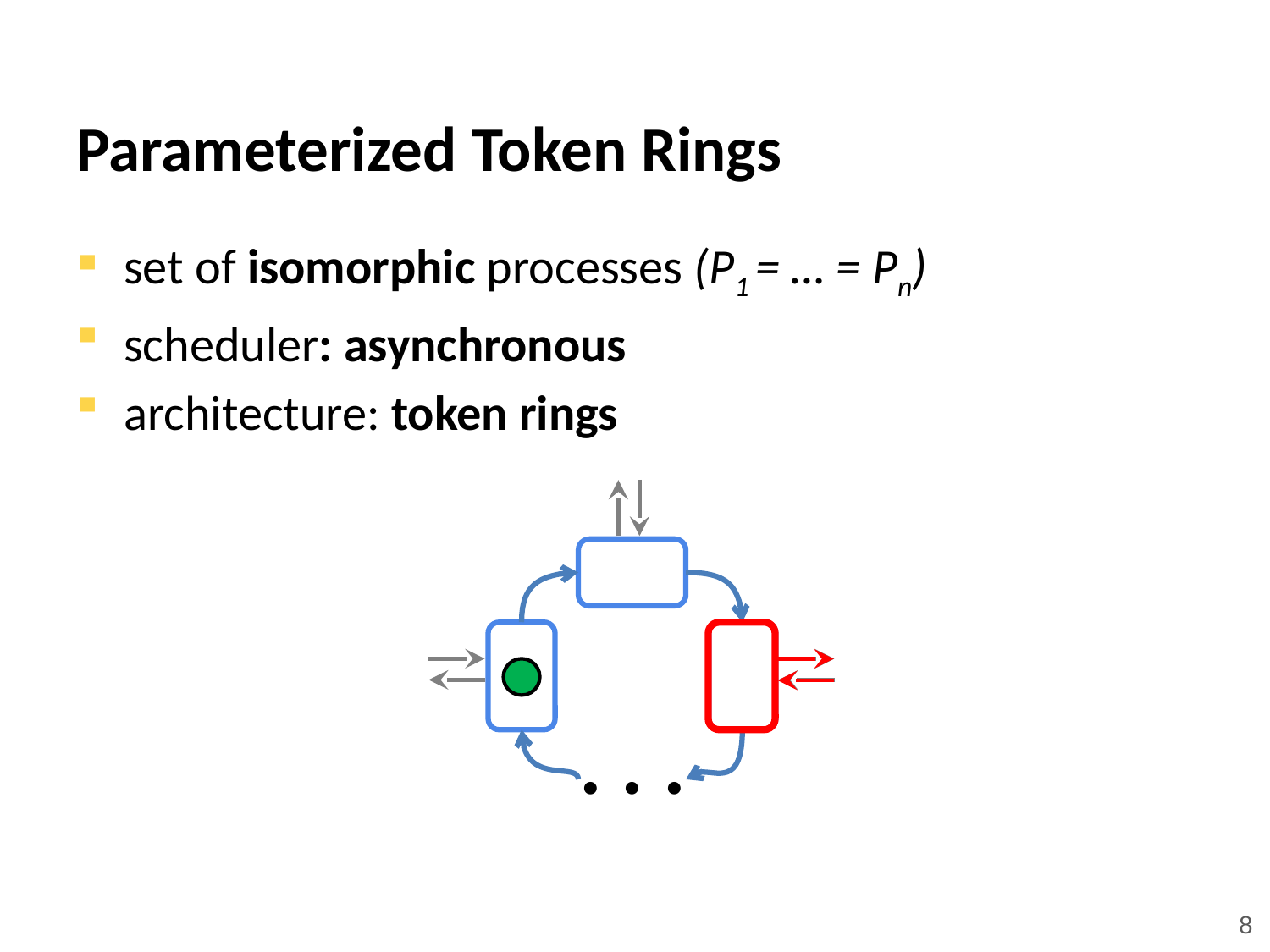

# Parameterized Token Rings
set of isomorphic processes (P1 = … = Pn)
scheduler: asynchronous
architecture: token rings

. . .